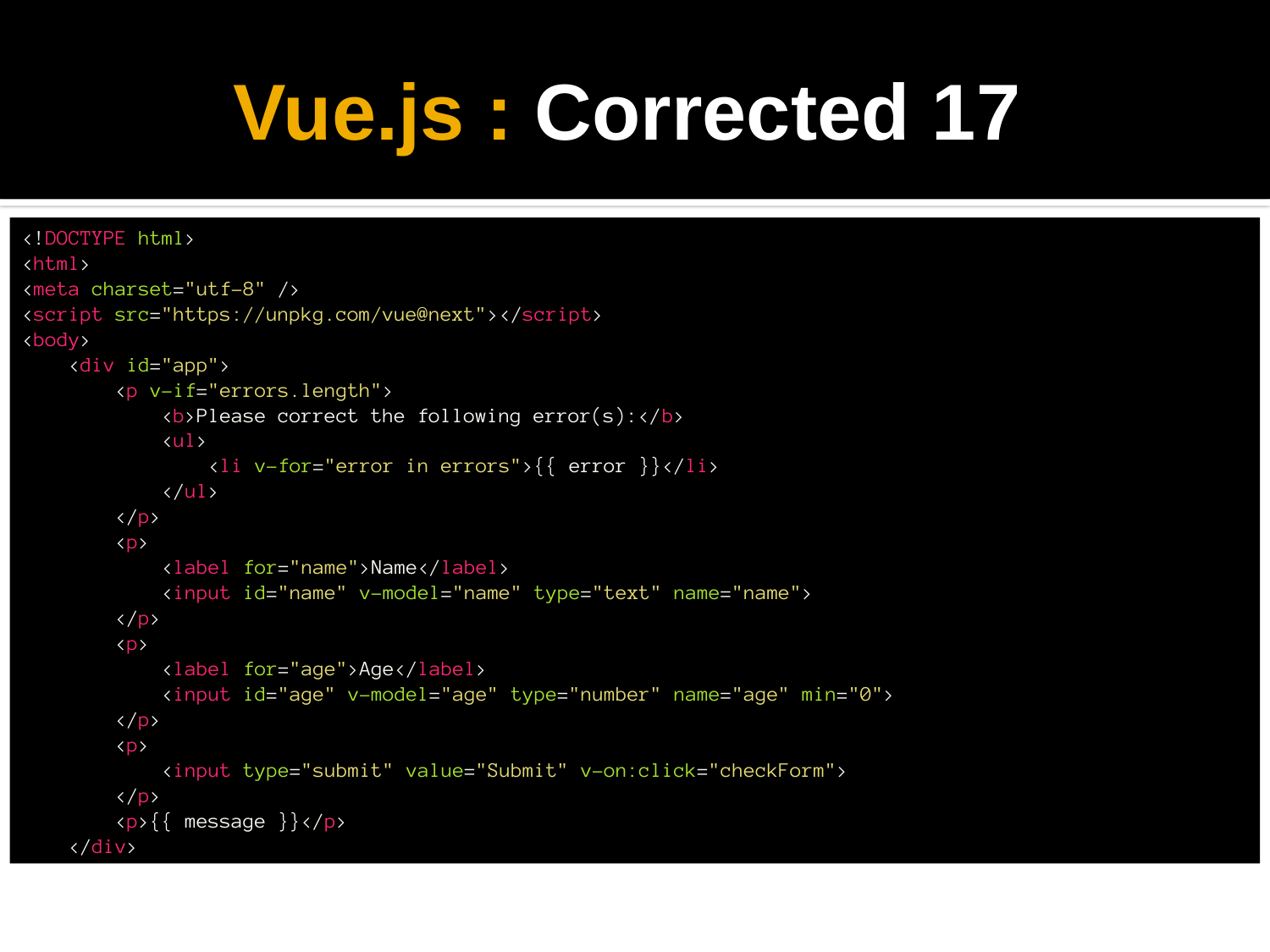

# Vue.js : Corrected 17
<!DOCTYPE html>
<html>
<meta charset="utf-8" />
<script src="https://unpkg.com/vue@next"></script>
<body>
    <div id="app">
        <p v-if="errors.length">
            <b>Please correct the following error(s):</b>
            <ul>
                <li v-for="error in errors">{{ error }}</li>
            </ul>
        </p>
        <p>
            <label for="name">Name</label>
            <input id="name" v-model="name" type="text" name="name">
        </p>
        <p>
            <label for="age">Age</label>
            <input id="age" v-model="age" type="number" name="age" min="0">
        </p>
        <p>
            <input type="submit" value="Submit" v-on:click="checkForm">
        </p>
        <p>{{ message }}</p>
    </div>